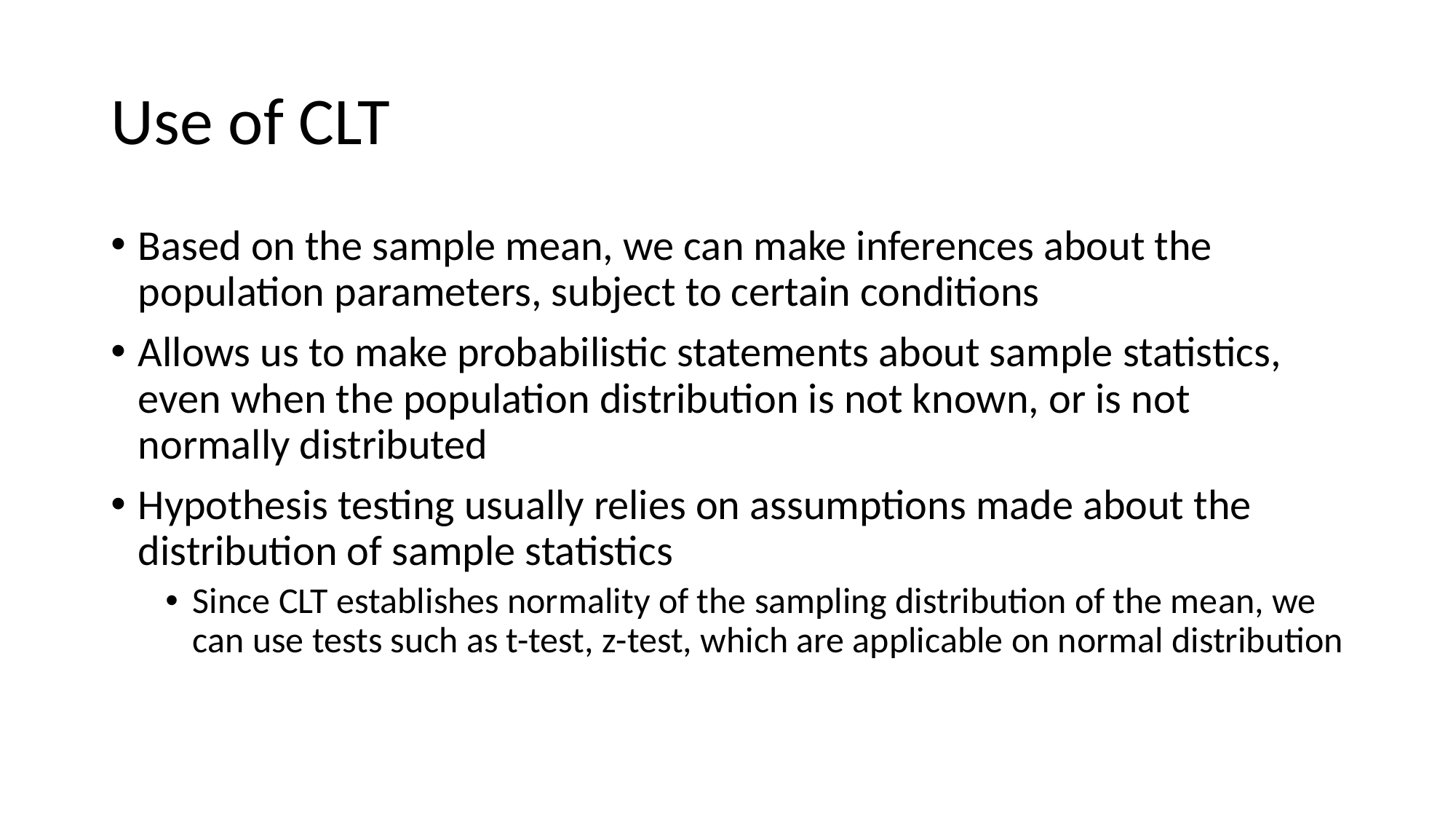

# Use of CLT
Based on the sample mean, we can make inferences about the population parameters, subject to certain conditions
Allows us to make probabilistic statements about sample statistics, even when the population distribution is not known, or is not normally distributed
Hypothesis testing usually relies on assumptions made about the distribution of sample statistics
Since CLT establishes normality of the sampling distribution of the mean, we can use tests such as t-test, z-test, which are applicable on normal distribution